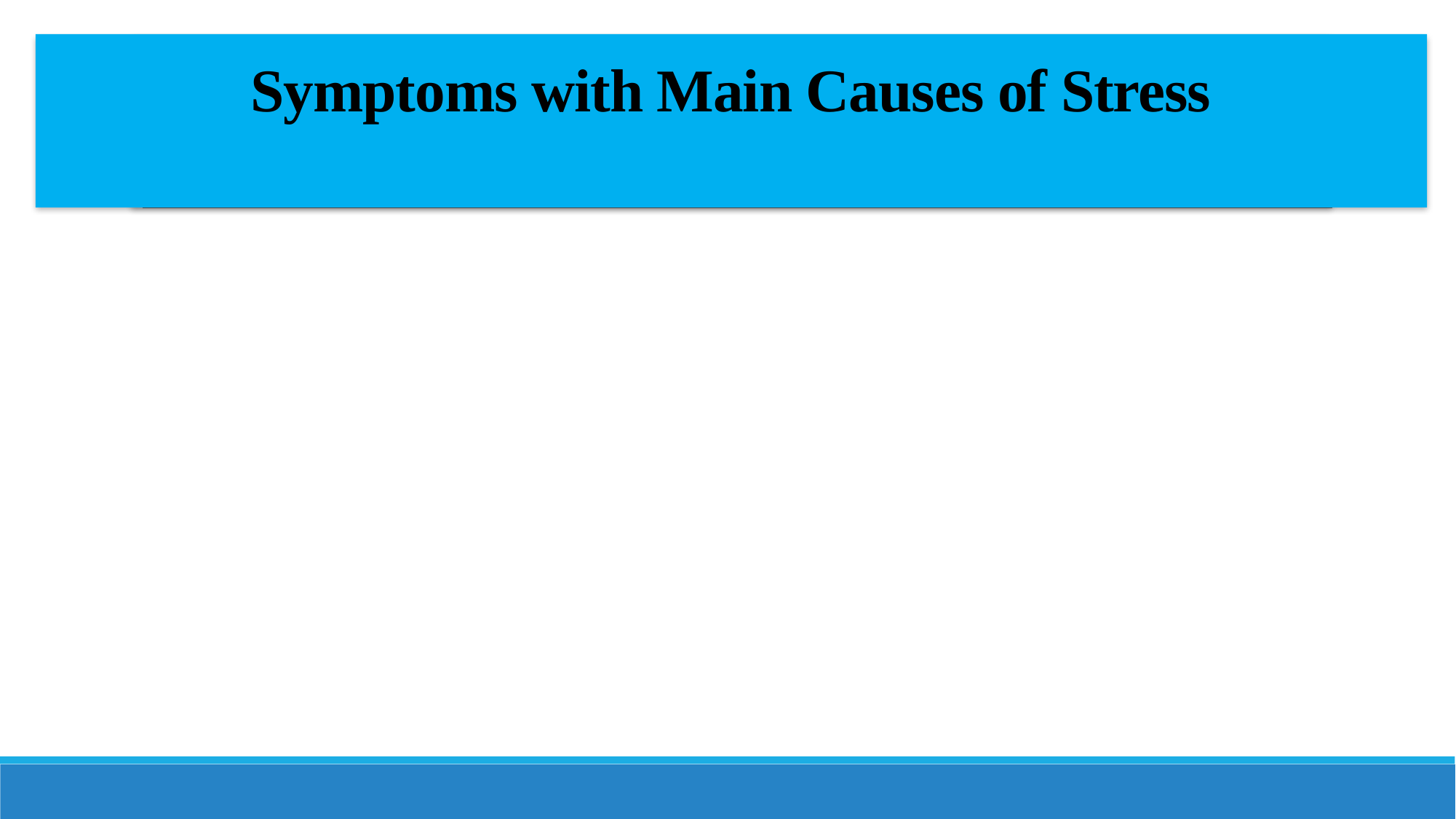

Symptoms with Main Causes of Stress

# OUTLINE